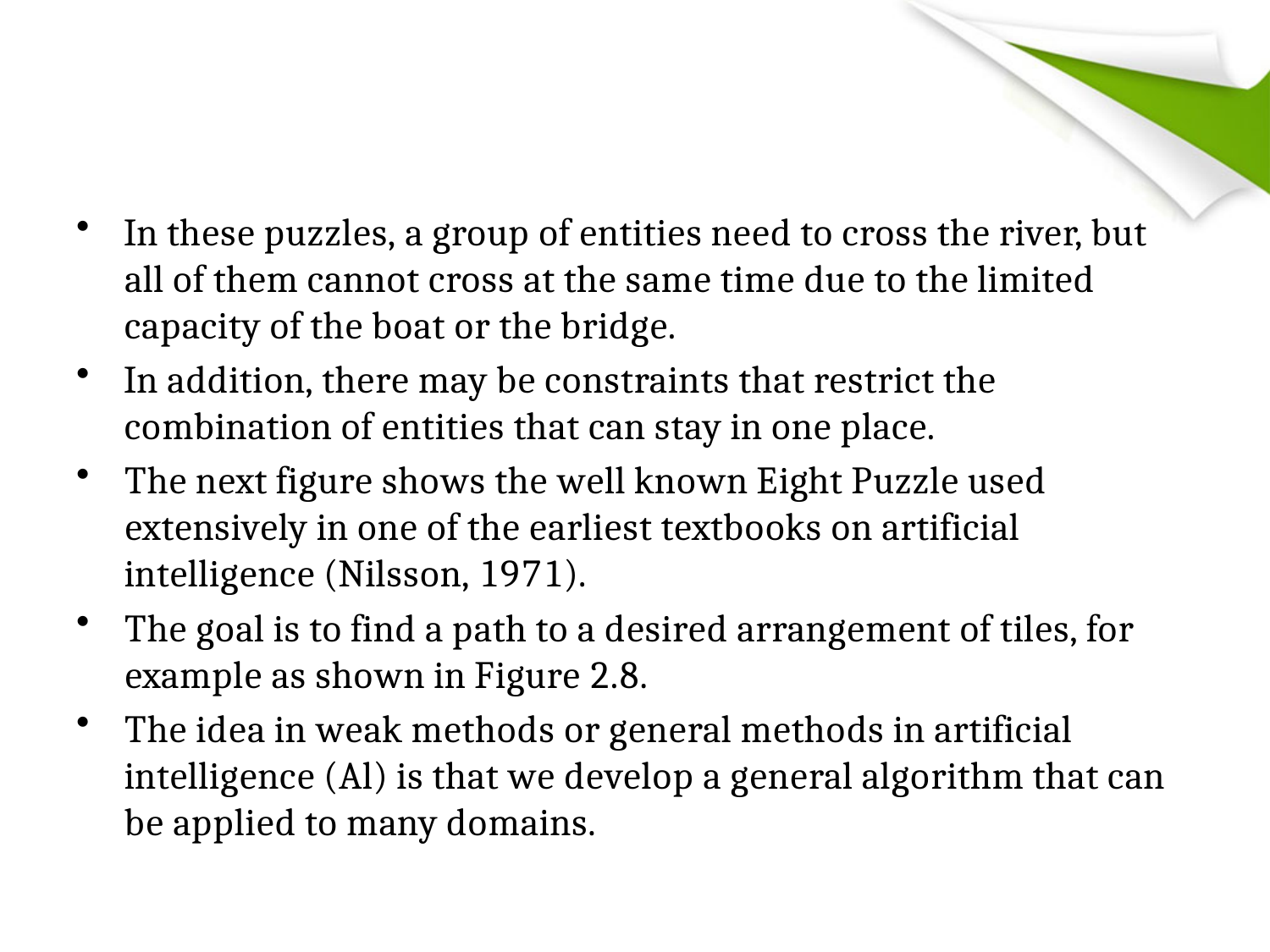

#
In these puzzles, a group of entities need to cross the river, but all of them cannot cross at the same time due to the limited capacity of the boat or the bridge.
In addition, there may be constraints that restrict the combination of entities that can stay in one place.
The next figure shows the well known Eight Puzzle used extensively in one of the earliest textbooks on artificial intelligence (Nilsson, 1971).
The goal is to find a path to a desired arrangement of tiles, for example as shown in Figure 2.8.
The idea in weak methods or general methods in artificial intelligence (Al) is that we develop a general algorithm that can be applied to many domains.